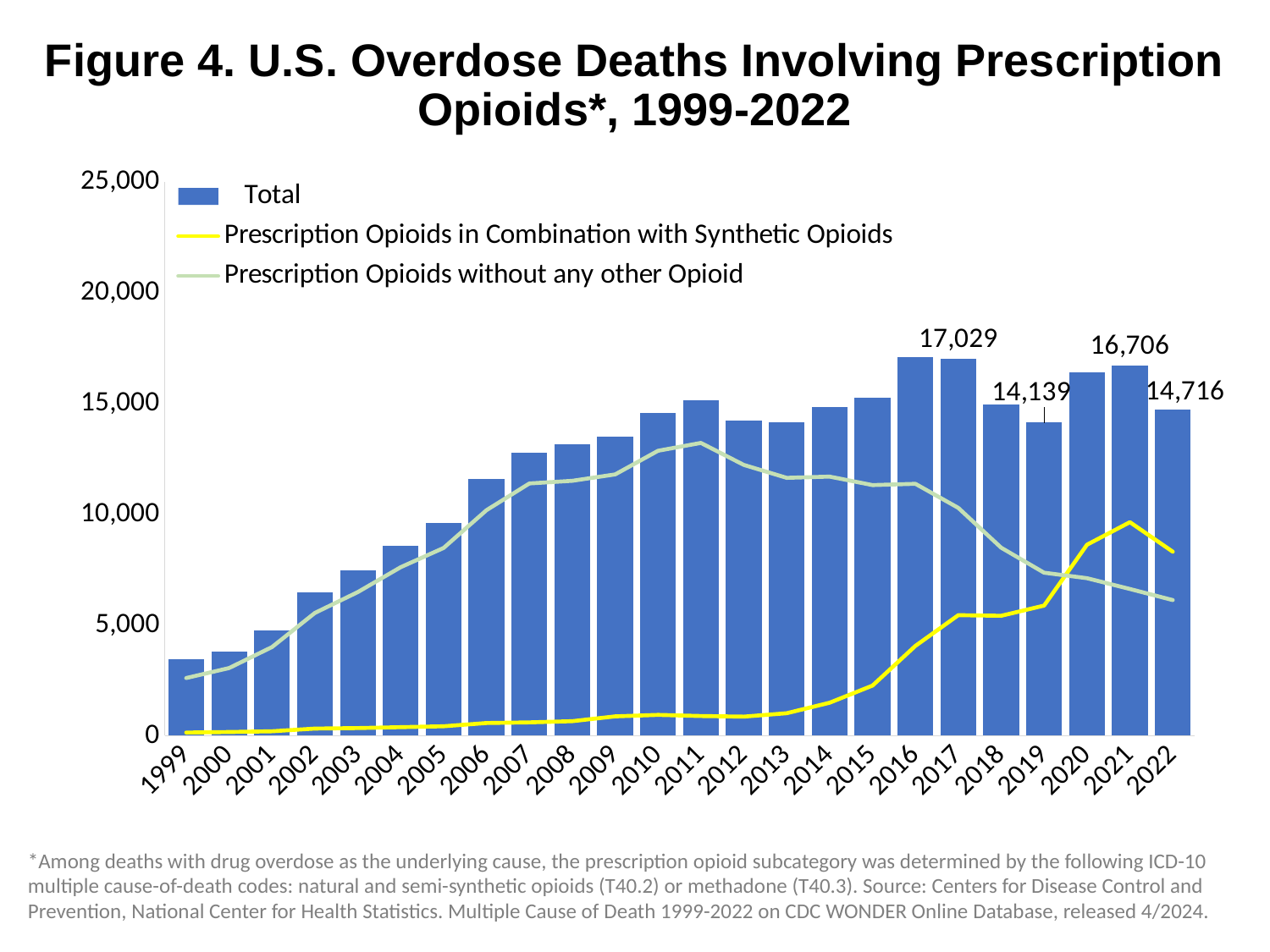

# Figure 4. U.S. Overdose Deaths Involving Prescription Opioids*, 1999-2022

### Chart

| Category |    Total | Prescription Opioids in Combination with Synthetic Opioids  | Prescription Opioids without any other Opioid |
|---|---|---|---|
| 1999 | 3442.0 | 142.0 | 2604.0 |
| 2000 | 3785.0 | 167.0 | 3055.0 |
| 2001 | 4770.0 | 199.0 | 4003.0 |
| 2002 | 6483.0 | 322.0 | 5544.0 |
| 2003 | 7461.0 | 344.0 | 6485.0 |
| 2004 | 8577.0 | 384.0 | 7610.0 |
| 2005 | 9612.0 | 426.0 | 8480.0 |
| 2006 | 11589.0 | 573.0 | 10185.0 |
| 2007 | 12796.0 | 601.0 | 11396.0 |
| 2008 | 13149.0 | 655.0 | 11514.0 |
| 2009 | 13523.0 | 872.0 | 11803.0 |
| 2010 | 14583.0 | 939.0 | 12872.0 |
| 2011 | 15140.0 | 889.0 | 13226.0 |
| 2012 | 14240.0 | 861.0 | 12232.0 |
| 2013 | 14145.0 | 1015.0 | 11648.0 |
| 2014 | 14838.0 | 1489.0 | 11704.0 |
| 2015 | 15281.0 | 2263.0 | 11321.0 |
| 2016 | 17087.0 | 4055.0 | 11380.0 |
| 2017 | 17029.0 | 5444.0 | 10289.0 |
| 2018 | 14975.0 | 5417.0 | 8491.0 |
| 2019 | 14139.0 | 5876.0 | 7362.0 |
| 2020 | 16416.0 | 8626.0 | 7114.0 |
| 2021 | 16706.0 | 9644.0 | 6626.0 |
| 2022 | 14716.0 | 8310.0 | 6124.0 |
*Among deaths with drug overdose as the underlying cause, the prescription opioid subcategory was determined by the following ICD-10 multiple cause-of-death codes: natural and semi-synthetic opioids (T40.2) or methadone (T40.3). Source: Centers for Disease Control and Prevention, National Center for Health Statistics. Multiple Cause of Death 1999-2022 on CDC WONDER Online Database, released 4/2024.